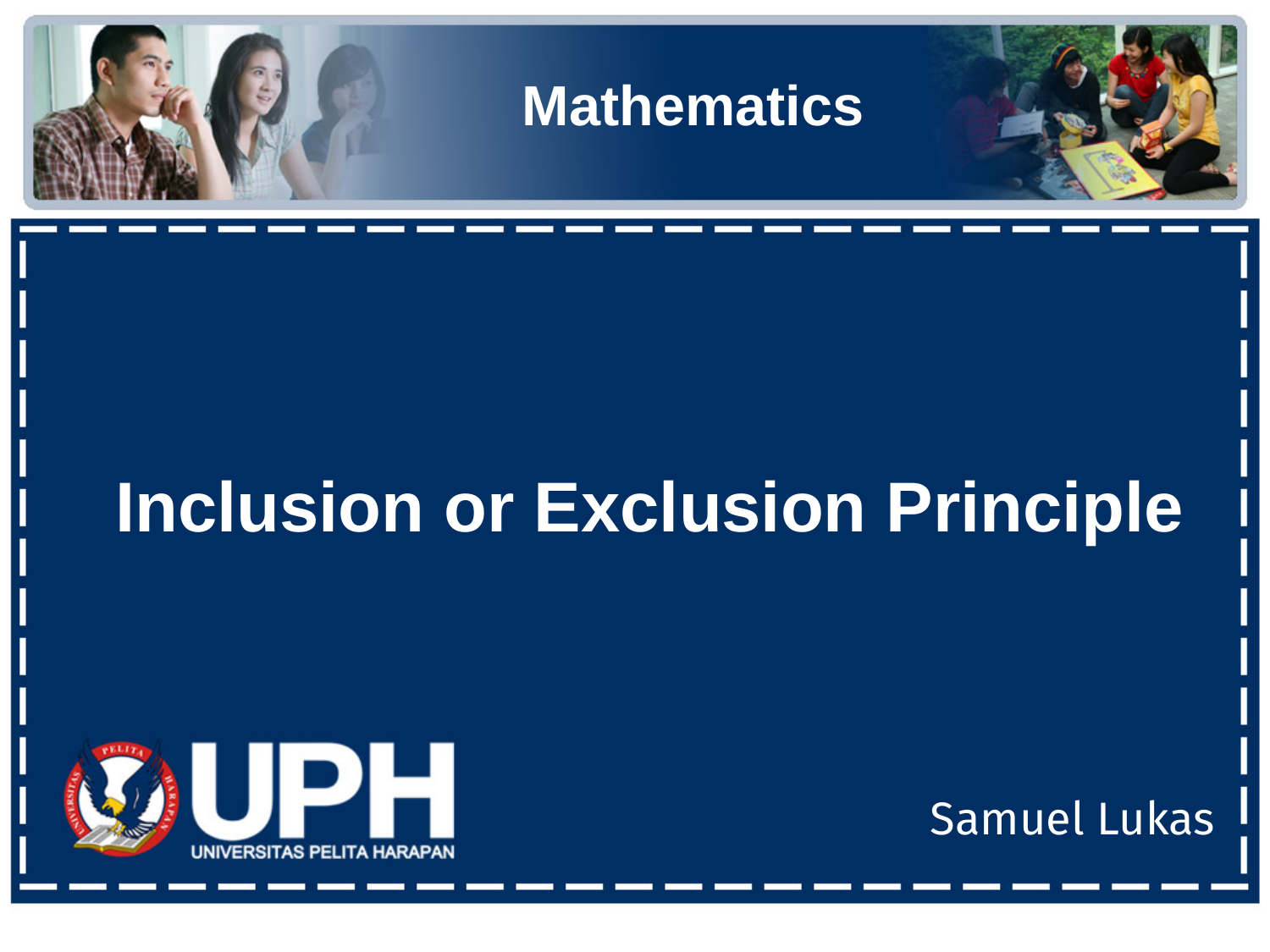

Mathematics
 Inclusion or Exclusion Principle
Samuel Lukas